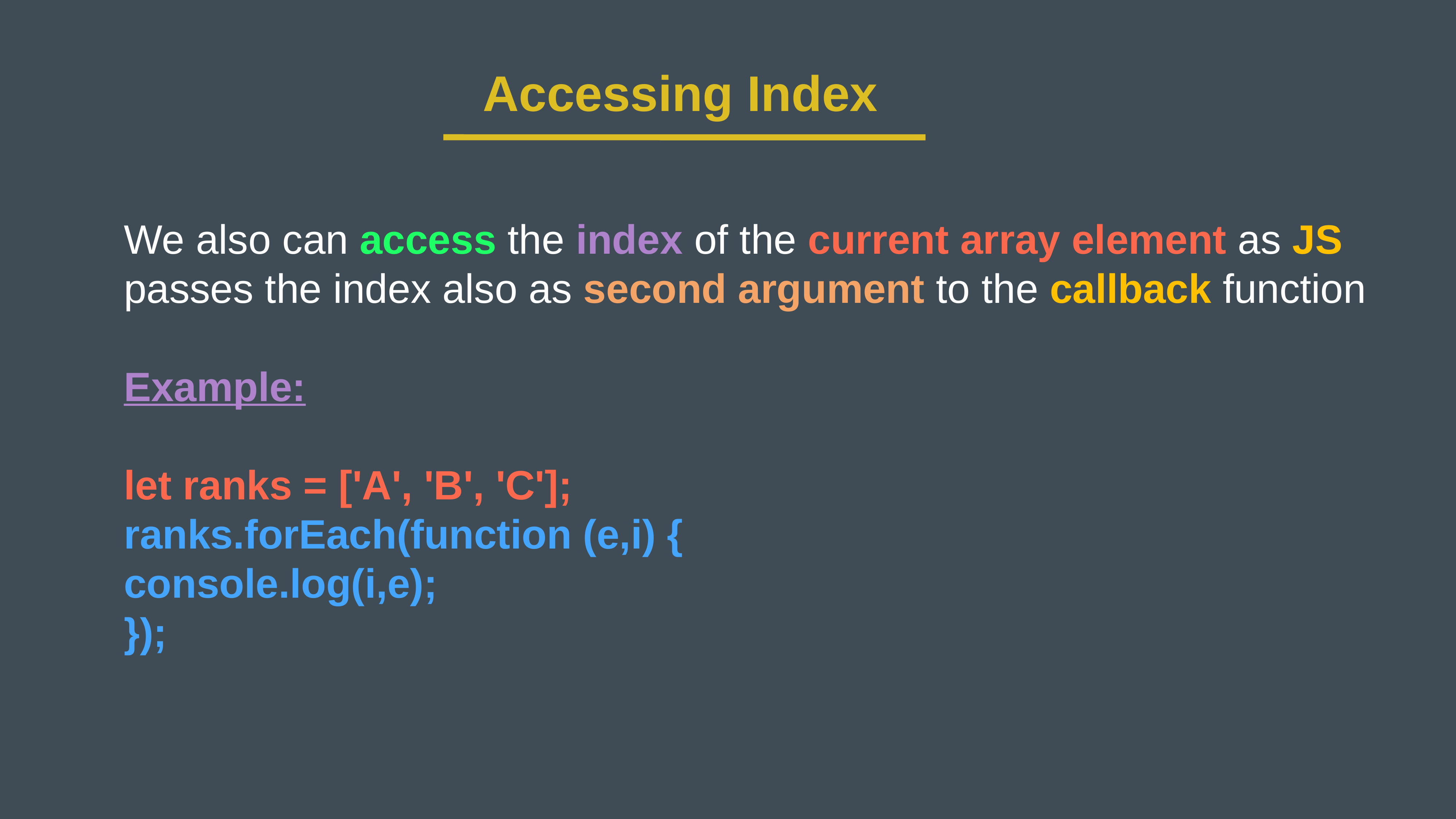

Accessing Index
We also can access the index of the current array element as JS passes the index also as second argument to the callback function

Example:

let ranks = ['A', 'B', 'C'];
ranks.forEach(function (e,i) {
console.log(i,e);
});